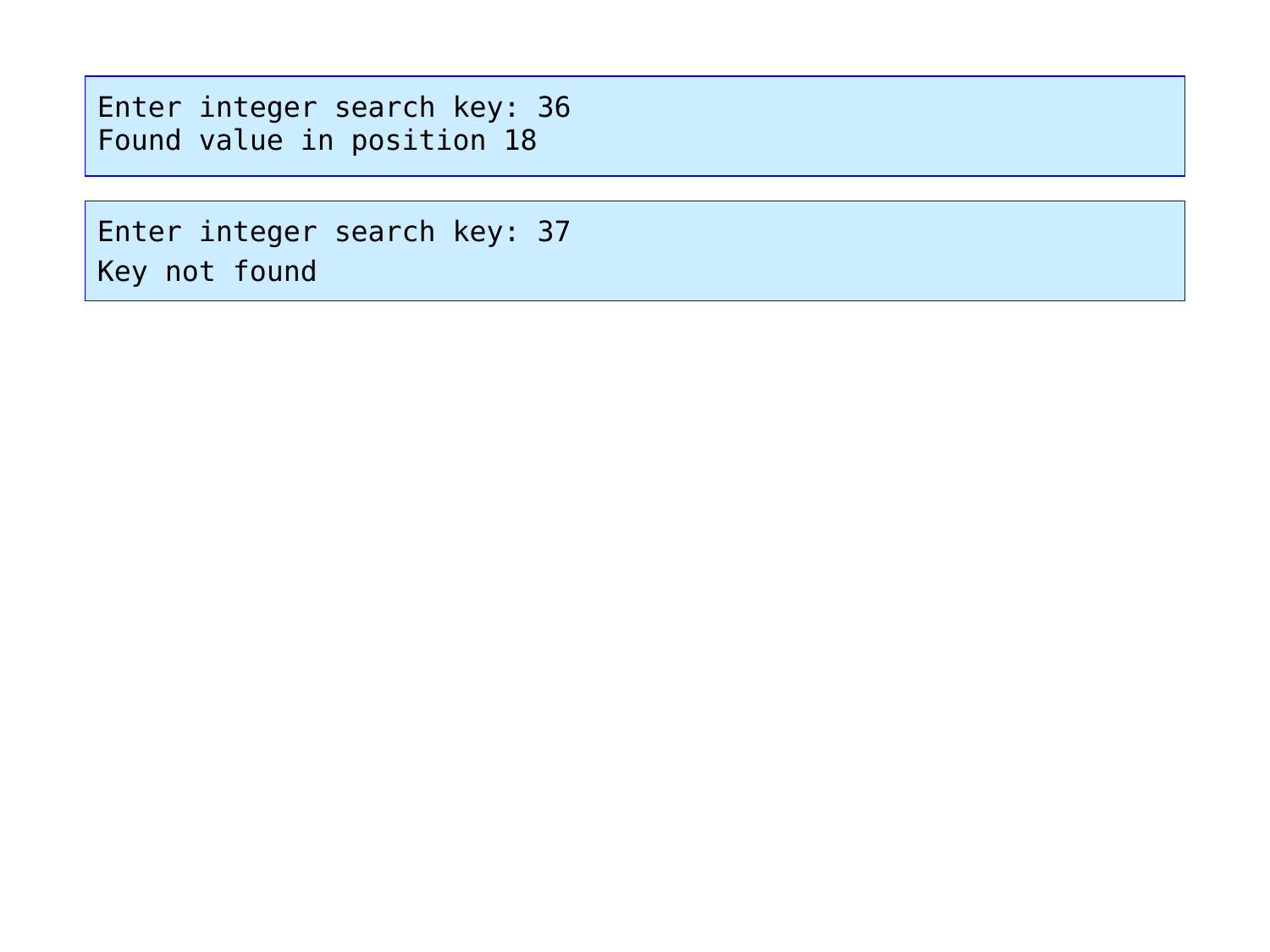

Enter integer search key: 36
Found value in position 18
Enter integer search key: 37
Key not found